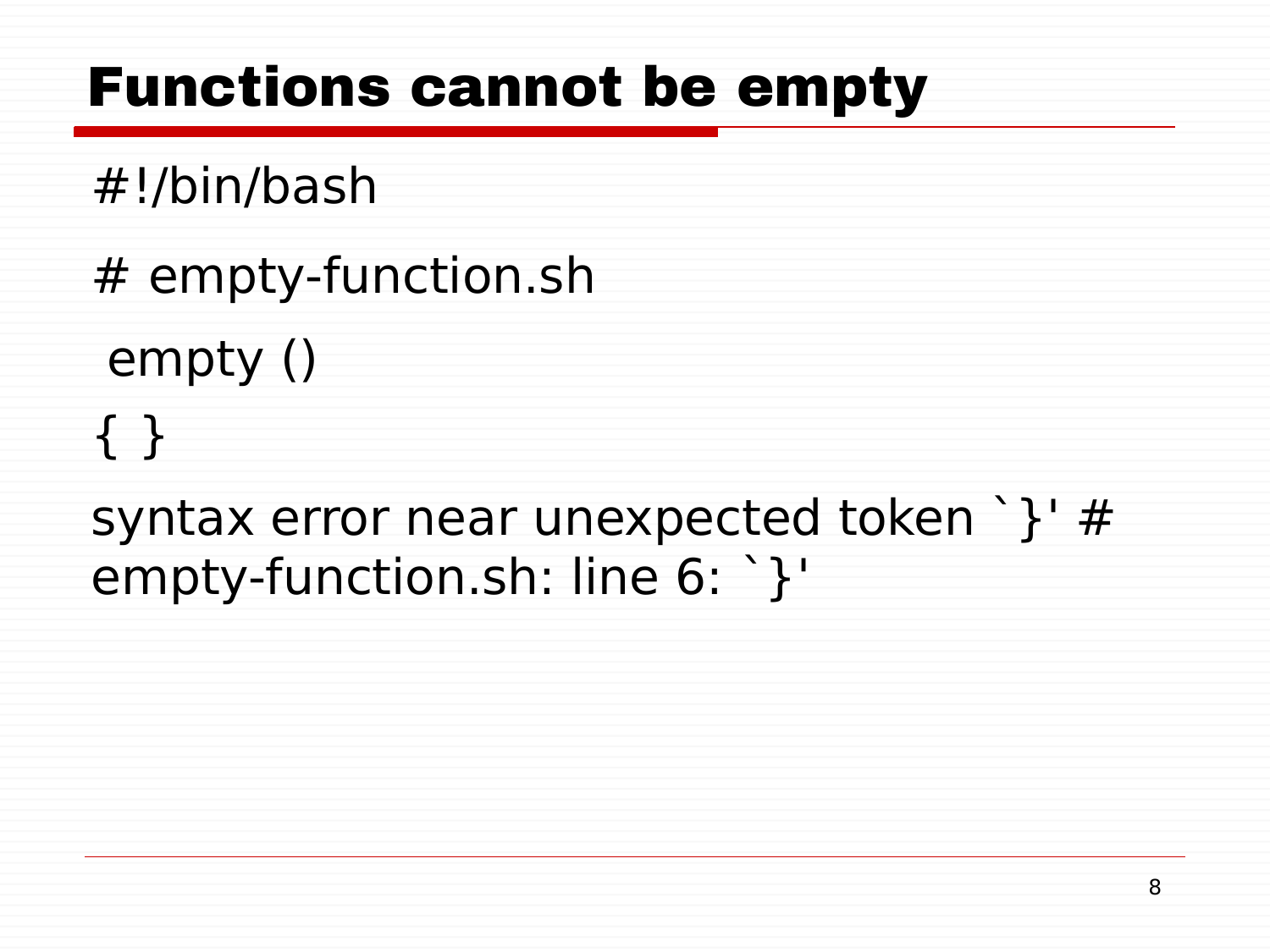

# Functions cannot be empty

#!/bin/bash
# empty-function.sh  empty ()
{ }
syntax error near unexpected token `}' #  empty-function.sh: line 6: `}'

8